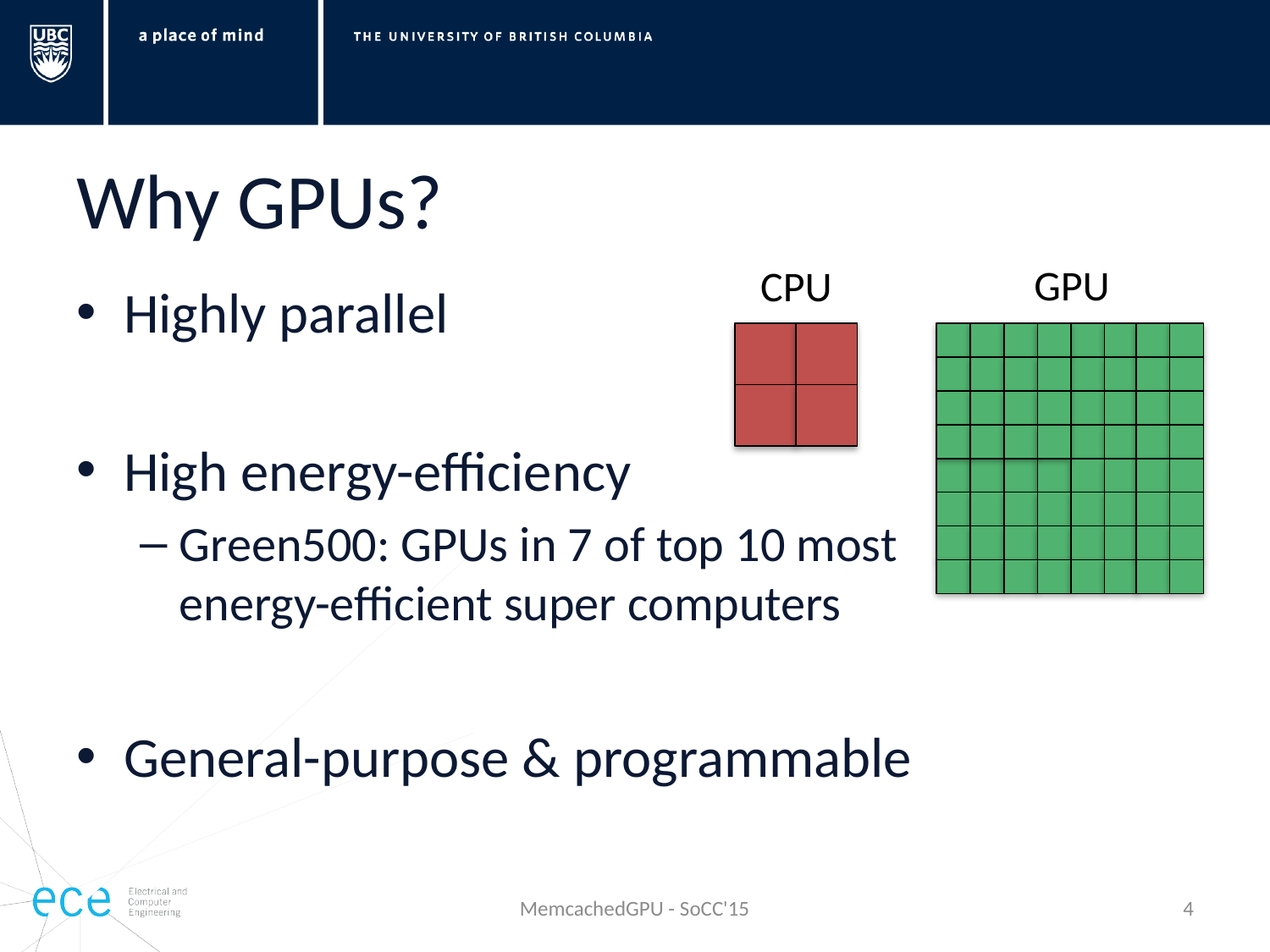

# Why GPUs?
GPU
CPU
Highly parallel

High energy-efficiency
Green500: GPUs in 7 of top 10 most
energy-efficient super computers

General-purpose & programmable

MemcachedGPU - SoCC'15
4